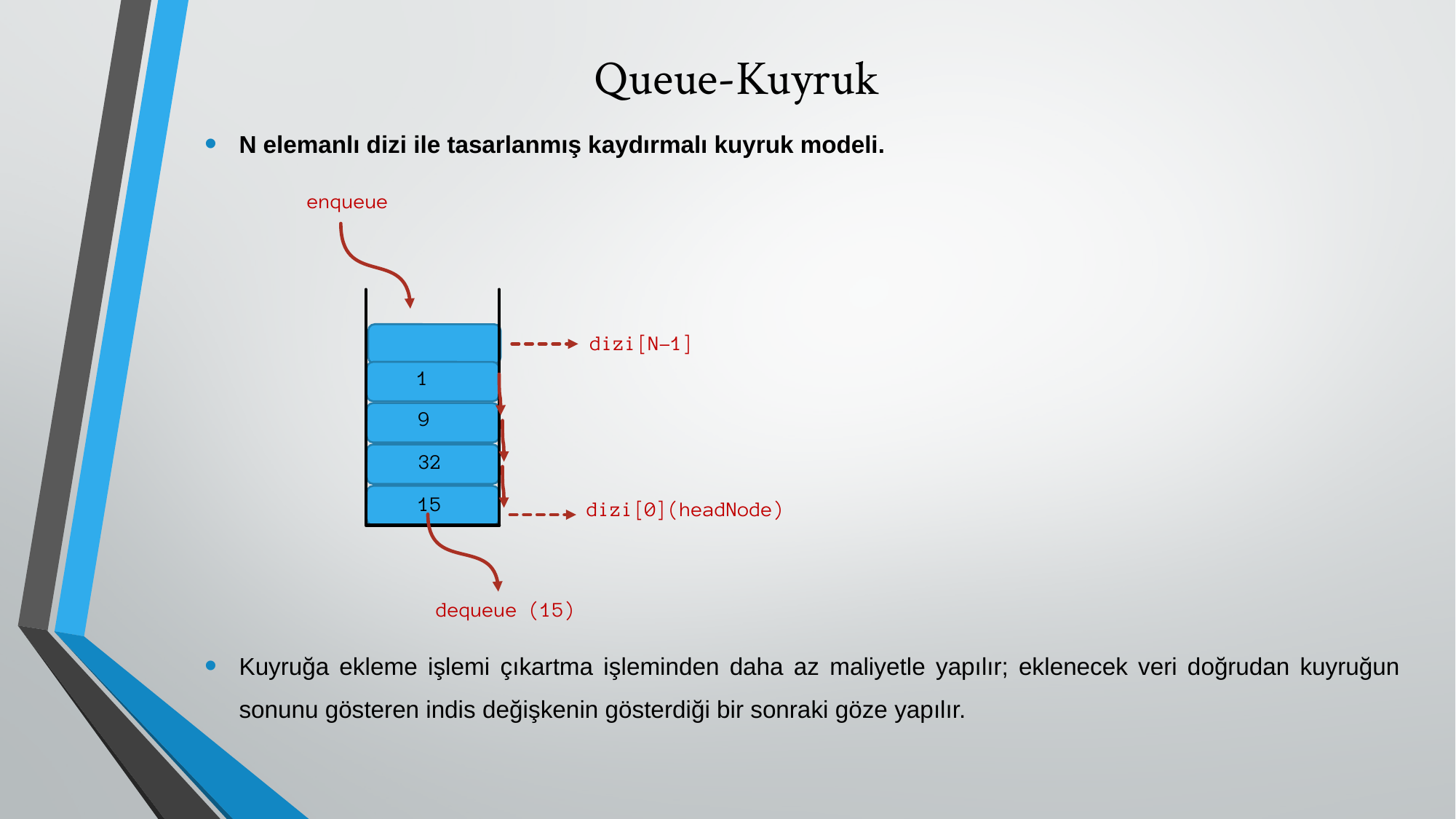

# Queue-Kuyruk
N elemanlı dizi ile tasarlanmış kaydırmalı kuyruk modeli.

Kuyruğa ekleme işlemi çıkartma işleminden daha az maliyetle yapılır; eklenecek veri doğrudan kuyruğun sonunu gösteren indis değişkenin gösterdiği bir sonraki göze yapılır.

enqueue

dizi[0](headNode)
dequeue (15)

dizi[N-1]
1
9
32
15